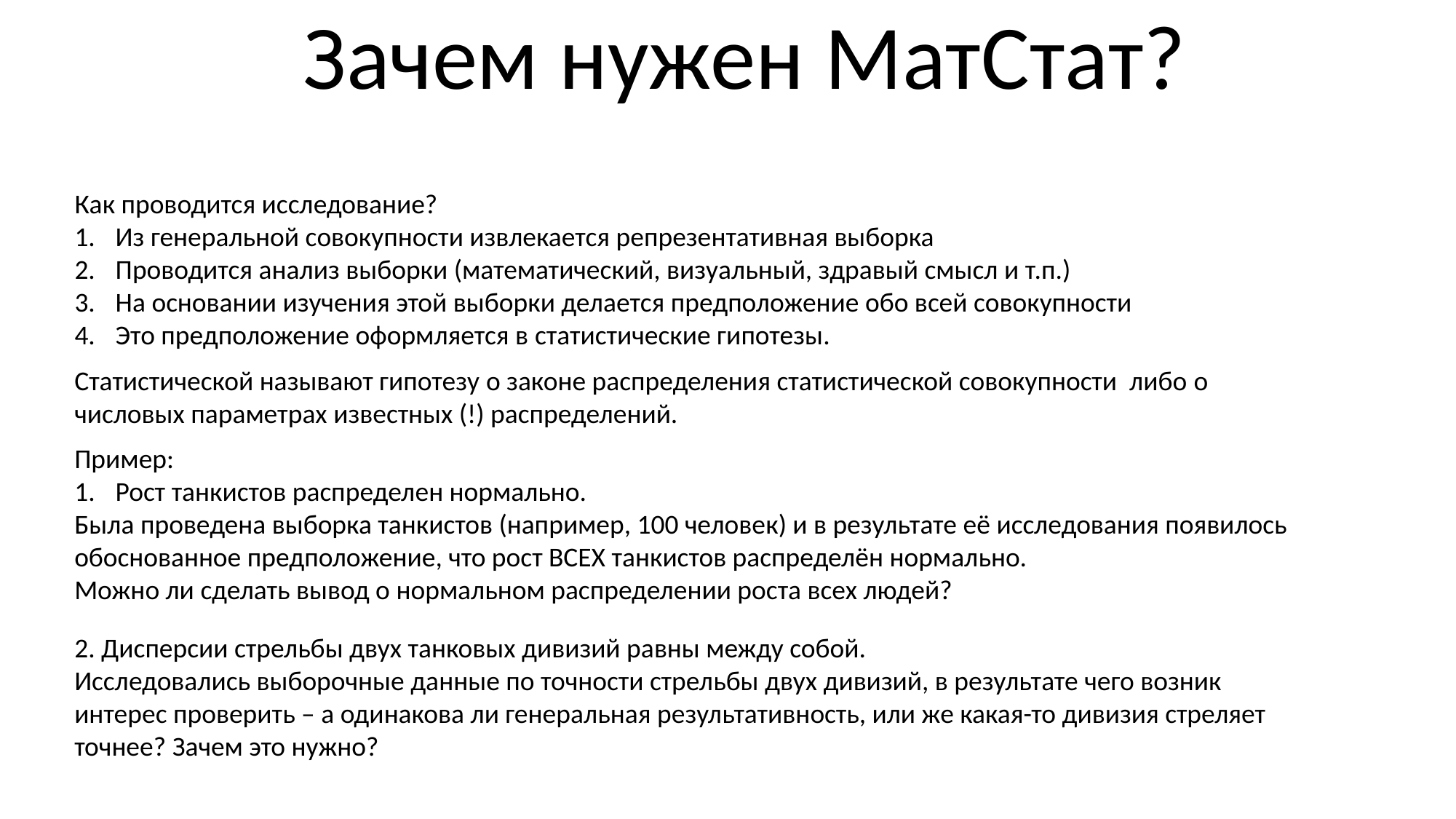

# Зачем нужен МатСтат?
Как проводится исследование?
Из генеральной совокупности извлекается репрезентативная выборка
Проводится анализ выборки (математический, визуальный, здравый смысл и т.п.)
На основании изучения этой выборки делается предположение обо всей совокупности
Это предположение оформляется в статистические гипотезы.
Статистической называют гипотезу о законе распределения статистической совокупности  либо о числовых параметрах известных (!) распределений.
Пример:
Рост танкистов распределен нормально.
Была проведена выборка танкистов (например, 100 человек) и в результате её исследования появилось обоснованное предположение, что рост ВСЕХ танкистов распределён нормально.
Можно ли сделать вывод о нормальном распределении роста всех людей?

2. Дисперсии стрельбы двух танковых дивизий равны между собой.
Исследовались выборочные данные по точности стрельбы двух дивизий, в результате чего возник интерес проверить – а одинакова ли генеральная результативность, или же какая-то дивизия стреляет точнее? Зачем это нужно?